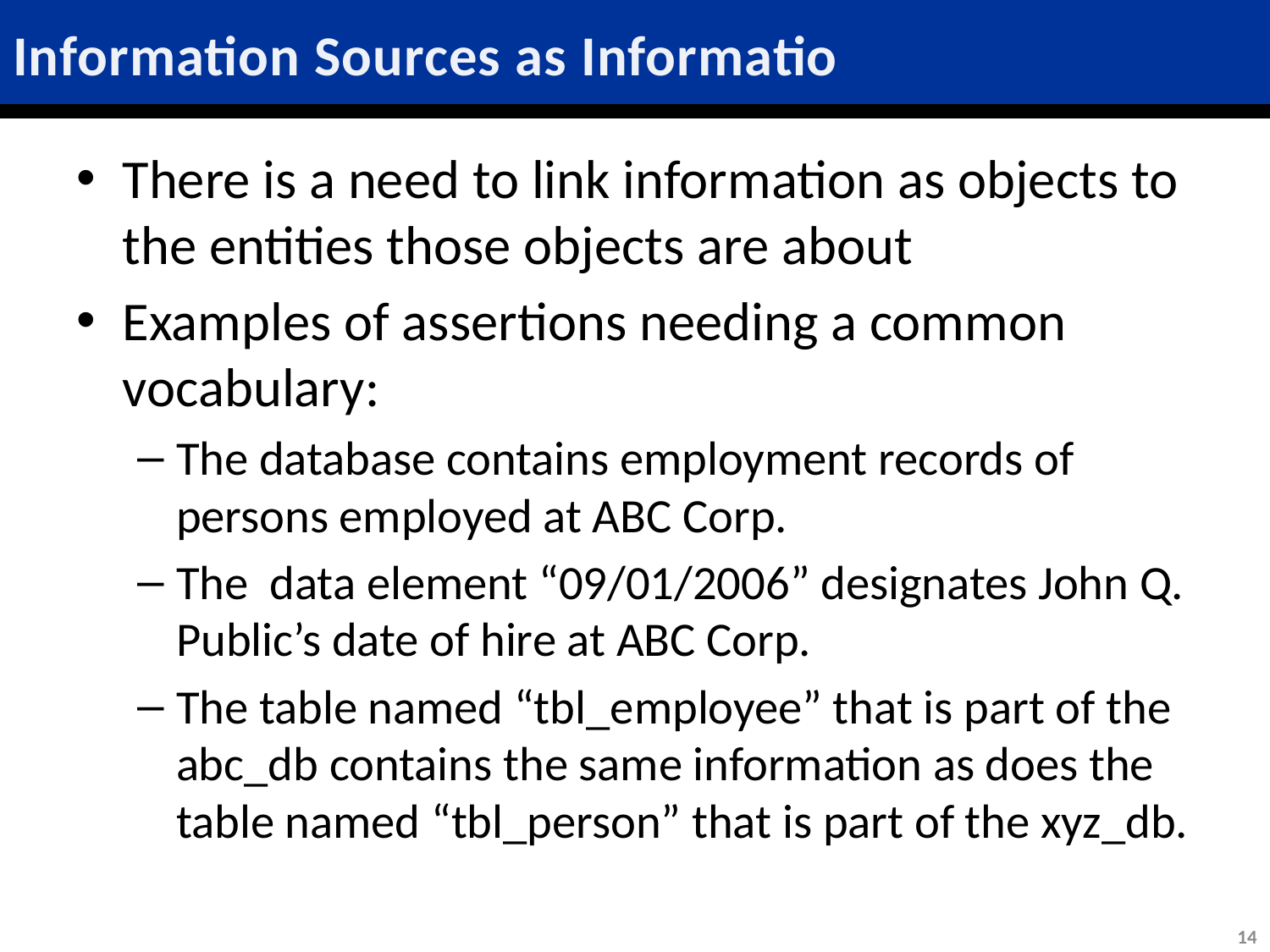

# Information Sources as Information
There is a need to link information as objects to the entities those objects are about
Examples of assertions needing a common vocabulary:
The database contains employment records of persons employed at ABC Corp.
The  data element “09/01/2006” designates John Q. Public’s date of hire at ABC Corp.
The table named “tbl_employee” that is part of the abc_db contains the same information as does the table named “tbl_person” that is part of the xyz_db.
14